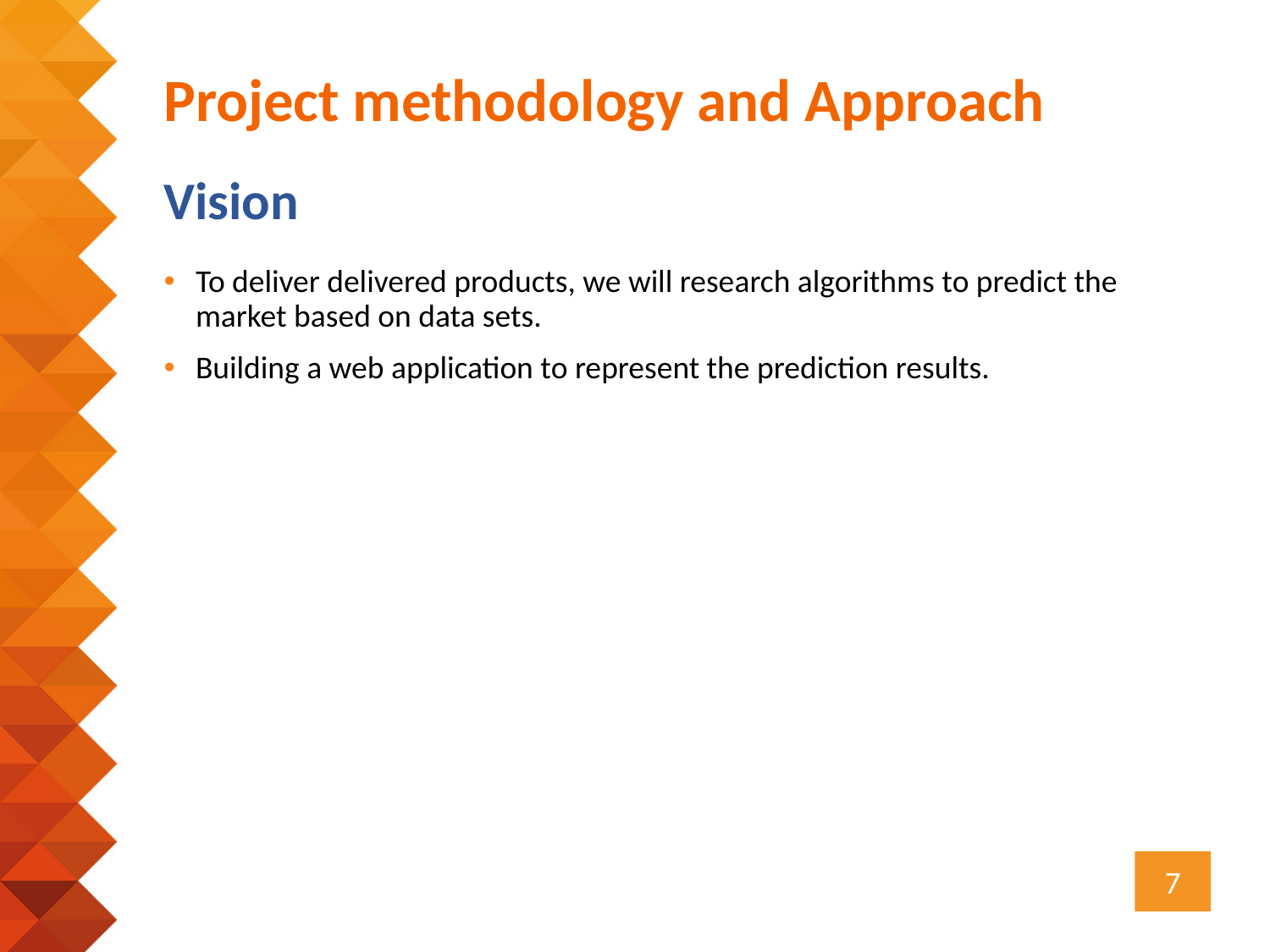

Project methodology and Approach
Vision
To deliver delivered products, we will research algorithms to predict the market based on data sets.
Building a web application to represent the prediction results.

7